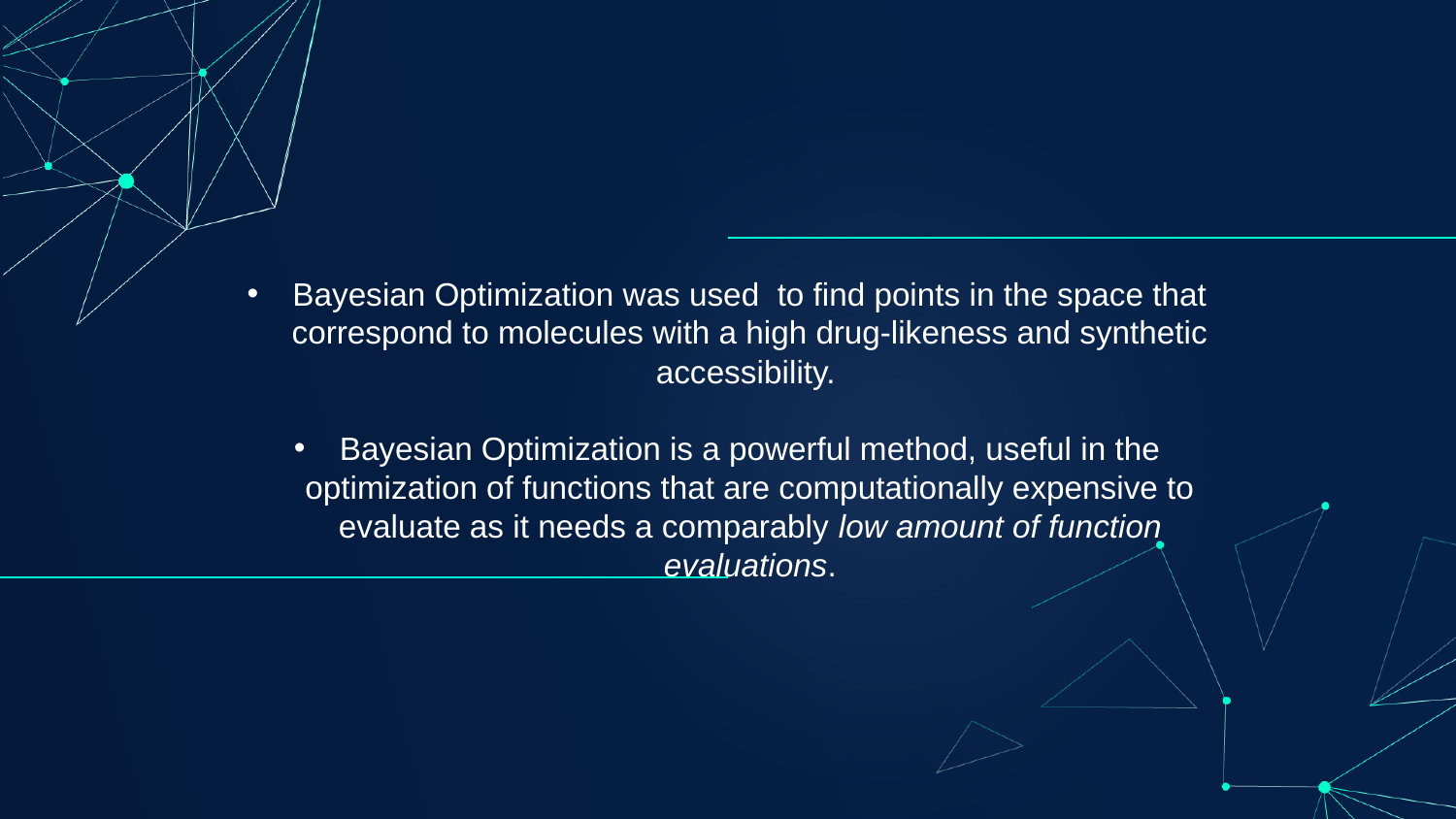

Bayesian Optimization was used  to find points in the space that correspond to molecules with a high drug-likeness and synthetic accessibility.

Bayesian Optimization is a powerful method, useful in the optimization of functions that are computationally expensive to evaluate as it needs a comparably low amount of function evaluations.